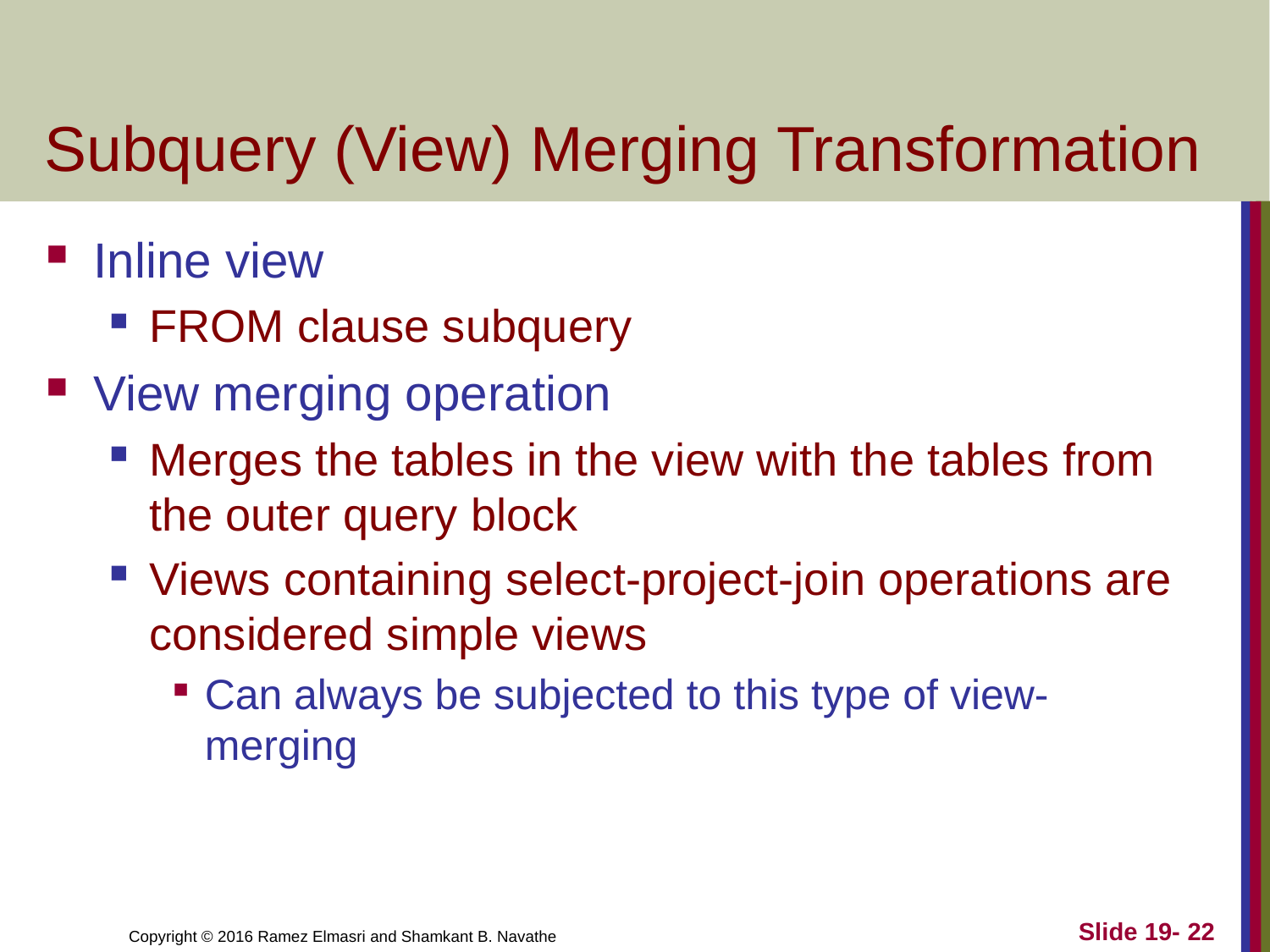

# Subquery (View) Merging Transformation
Inline view
FROM clause subquery
View merging operation
Merges the tables in the view with the tables from the outer query block
Views containing select-project-join operations are considered simple views
Can always be subjected to this type of view-merging
Slide 19- 22